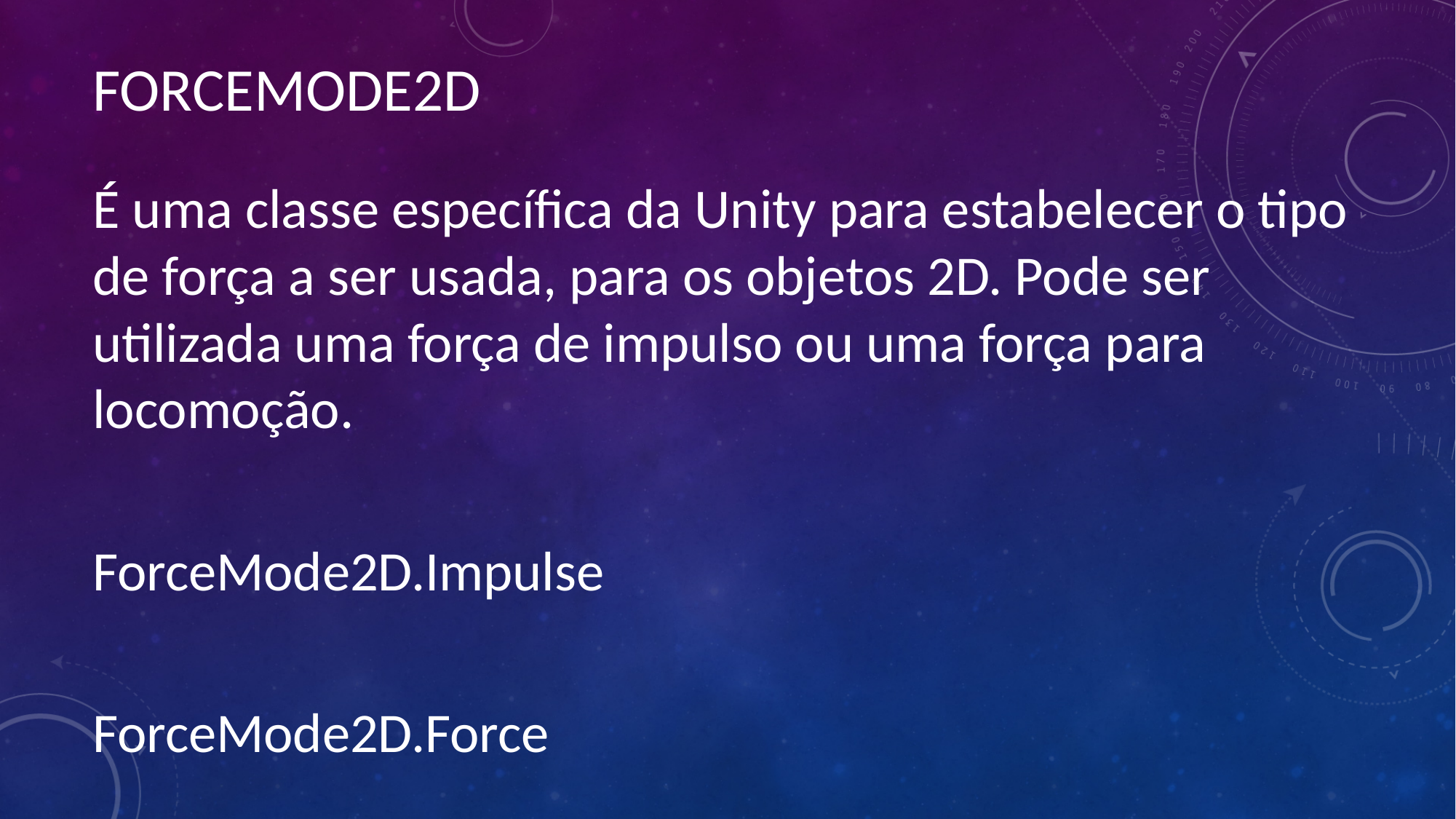

# ForceMode2D
É uma classe específica da Unity para estabelecer o tipo de força a ser usada, para os objetos 2D. Pode ser utilizada uma força de impulso ou uma força para locomoção.

ForceMode2D.Impulse

ForceMode2D.Force